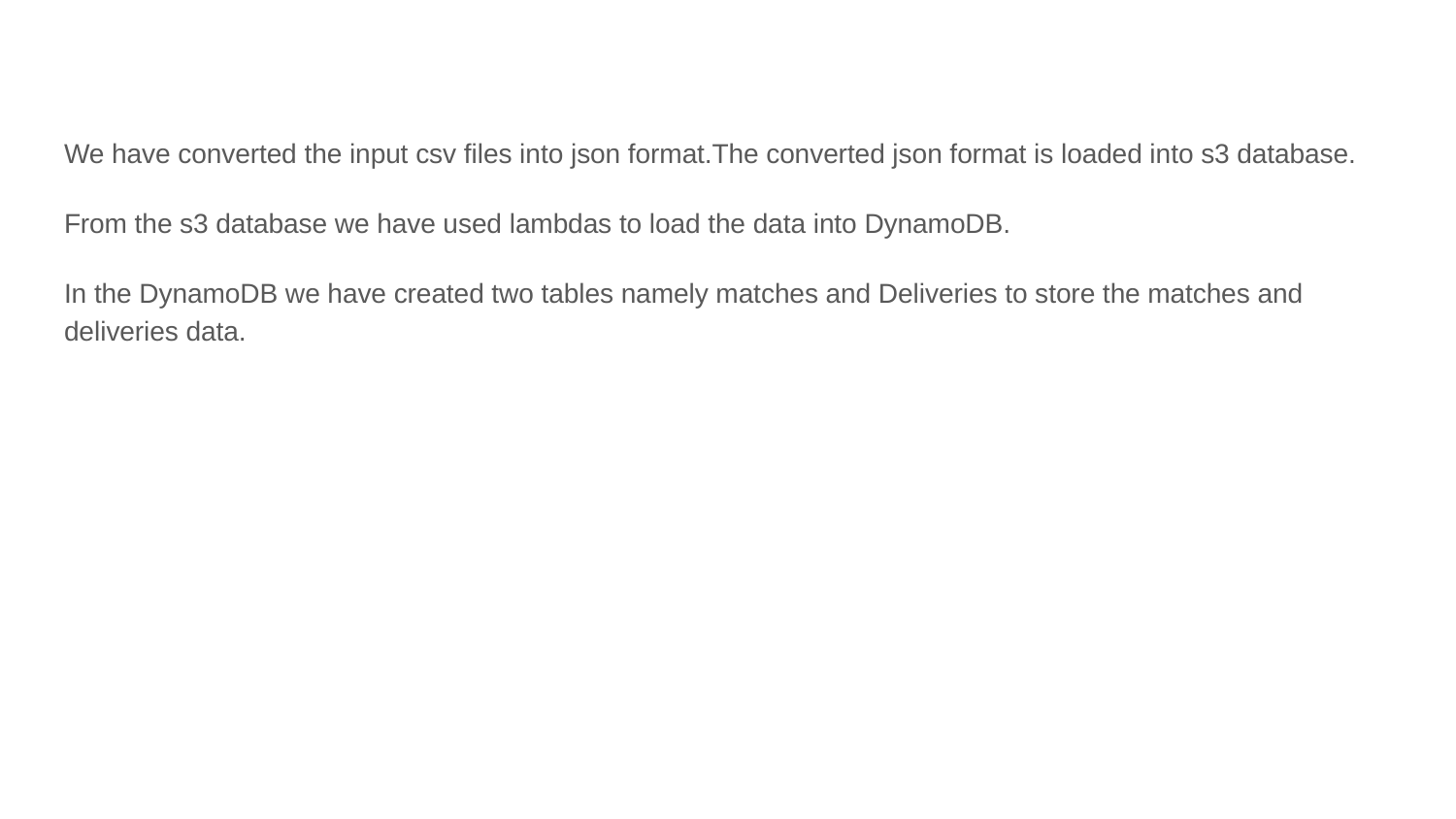

#
We have converted the input csv files into json format.The converted json format is loaded into s3 database.
From the s3 database we have used lambdas to load the data into DynamoDB.
In the DynamoDB we have created two tables namely matches and Deliveries to store the matches and deliveries data.